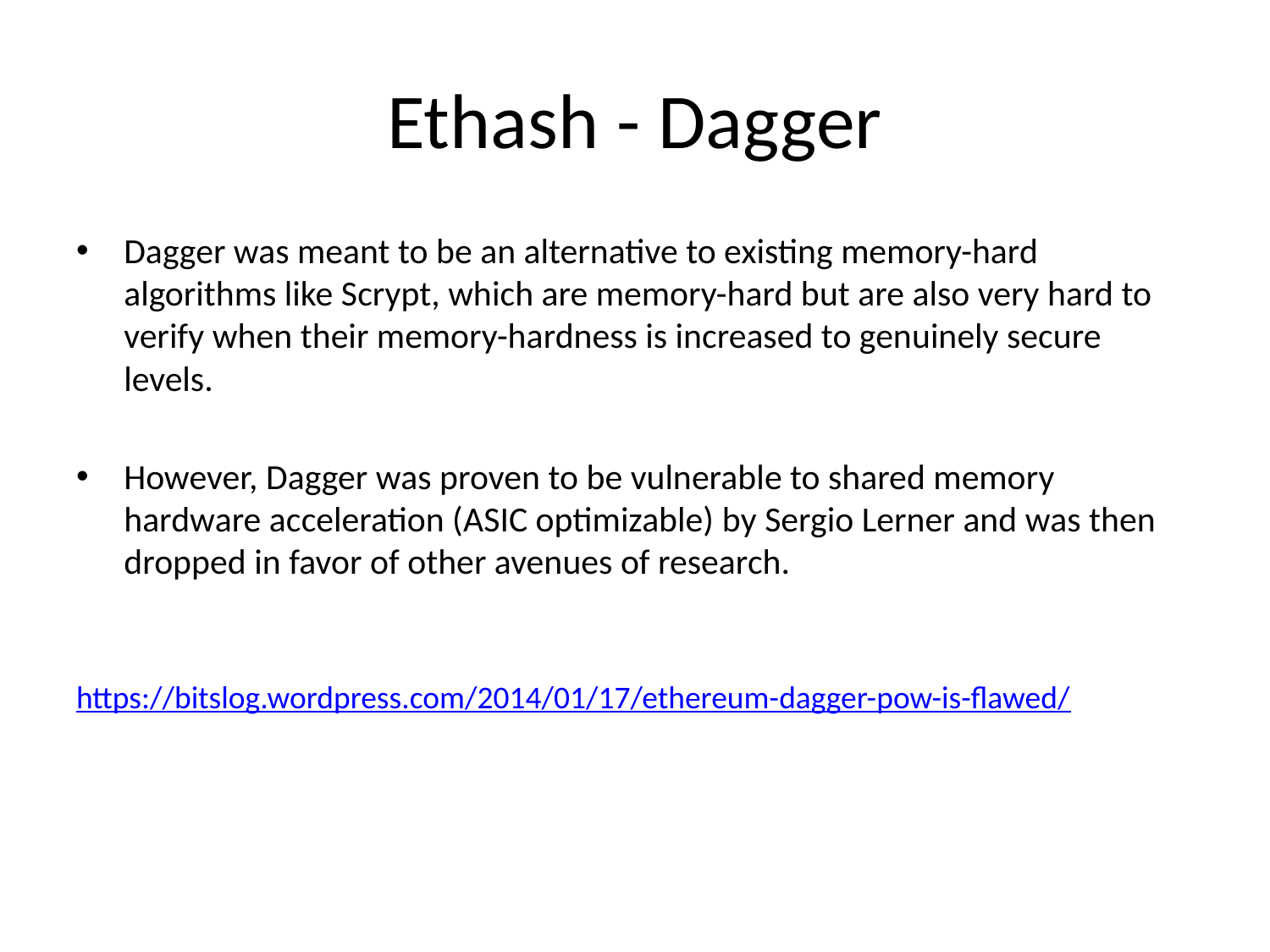

# Ethash - Dagger
Dagger was meant to be an alternative to existing memory-hard algorithms like Scrypt, which are memory-hard but are also very hard to verify when their memory-hardness is increased to genuinely secure levels.

However, Dagger was proven to be vulnerable to shared memory hardware acceleration (ASIC optimizable) by Sergio Lerner and was then dropped in favor of other avenues of research.

https://bitslog.wordpress.com/2014/01/17/ethereum-dagger-pow-is-flawed/